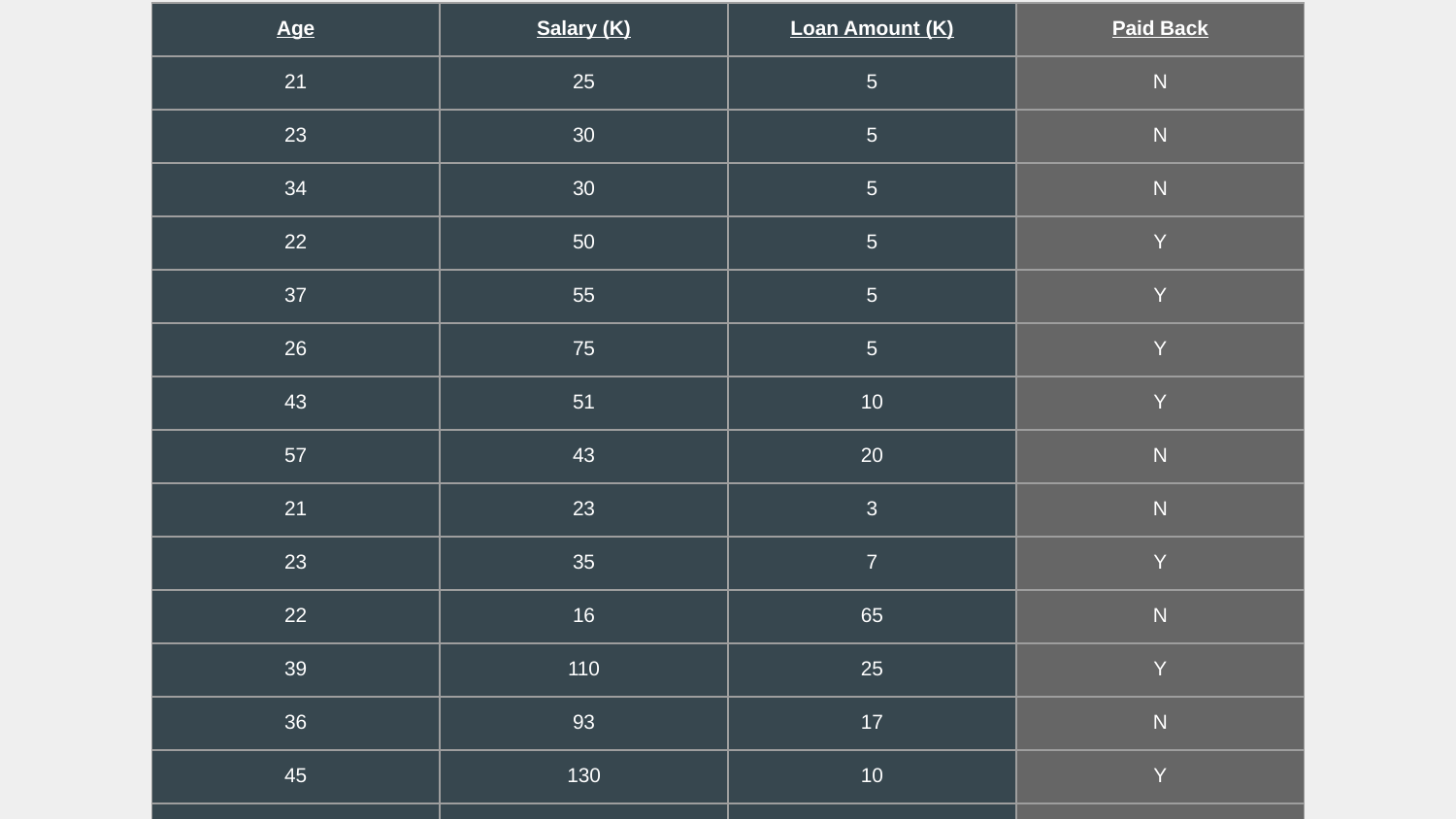

| Age | Salary (K) | Loan Amount (K) | Paid Back |
| --- | --- | --- | --- |
| 21 | 25 | 5 | N |
| 23 | 30 | 5 | N |
| 34 | 30 | 5 | N |
| 22 | 50 | 5 | Y |
| 37 | 55 | 5 | Y |
| 26 | 75 | 5 | Y |
| 43 | 51 | 10 | Y |
| 57 | 43 | 20 | N |
| 21 | 23 | 3 | N |
| 23 | 35 | 7 | Y |
| 22 | 16 | 65 | N |
| 39 | 110 | 25 | Y |
| 36 | 93 | 17 | N |
| 45 | 130 | 10 | Y |
| 52 | 80 | 11 | Y |
| 61 | 63 | 16 | Y |
| 27 | 43 | 8 | N |
| 18 | 25 | 5 | N |
| 29 | 100 | 9 | N |